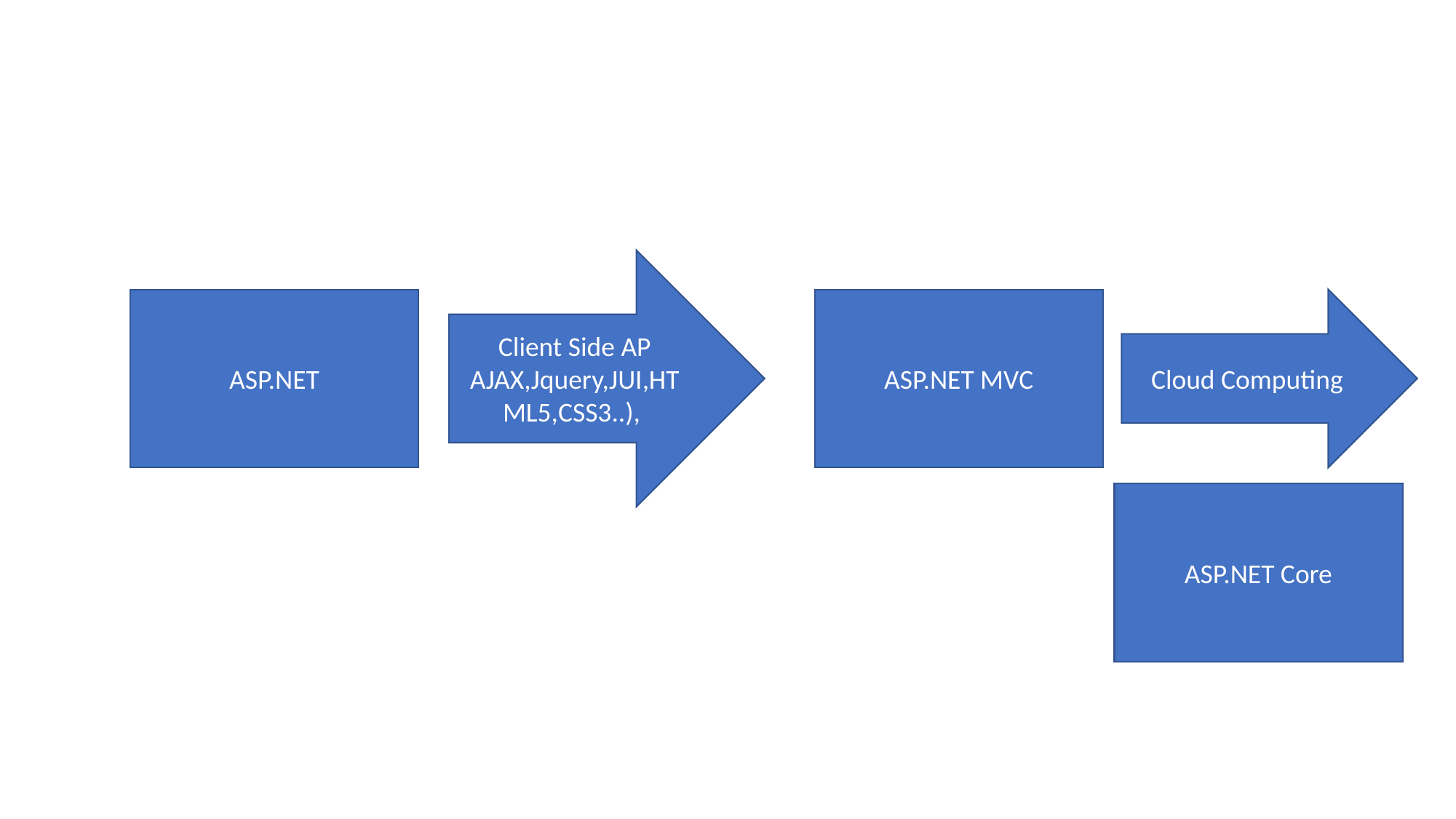

#

Client Side AP AJAX,Jquery,JUI,HTML5,CSS3..),
Cloud Computing
ASP.NET
ASP.NET MVC
ASP.NET Core